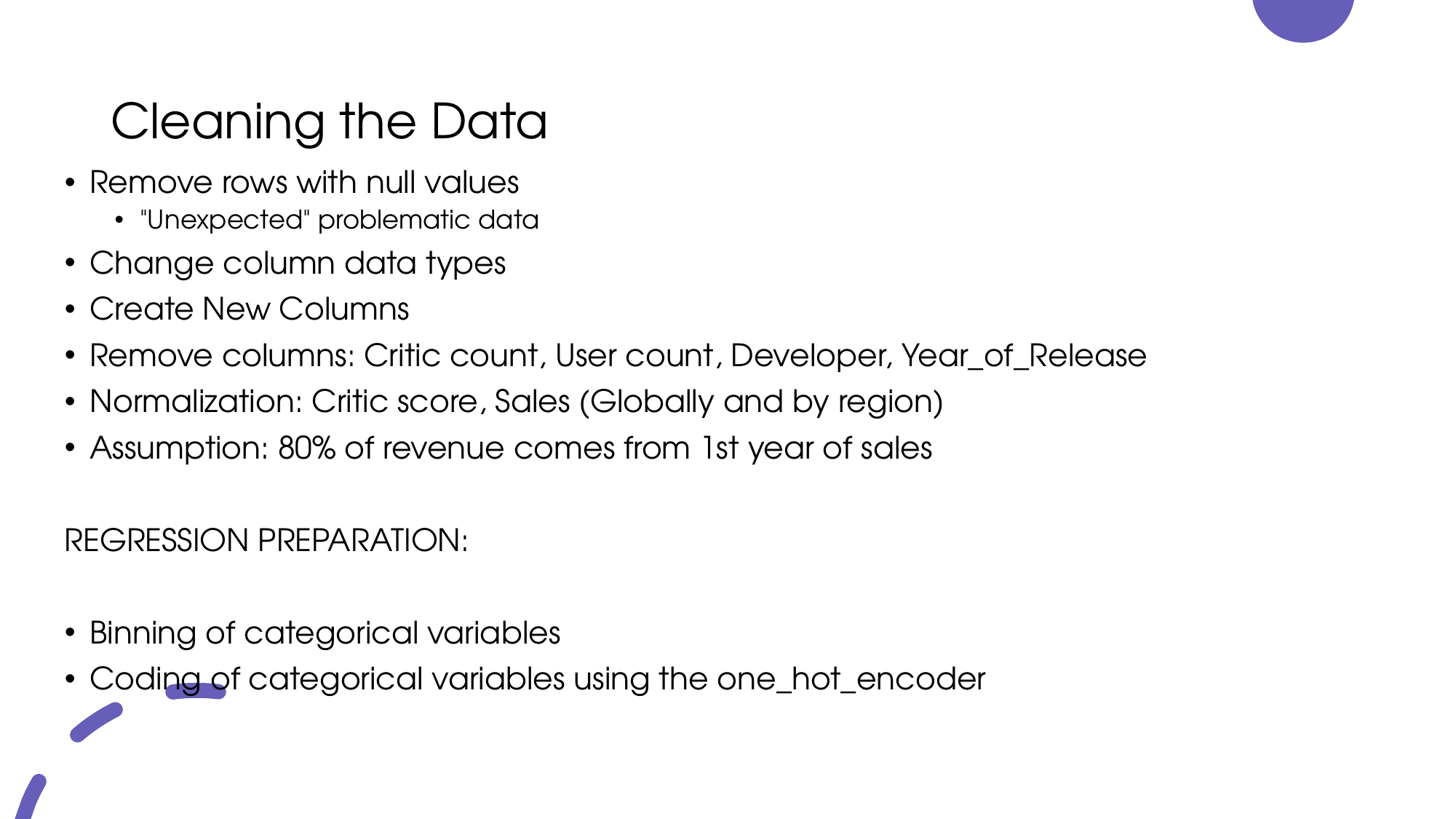

# Cleaning the Data
Remove rows with null values
"Unexpected" problematic data
Change column data types
Create New Columns
Remove columns: Critic count, User count, Developer, Year_of_Release
Normalization: Critic score, Sales (Globally and by region)
Assumption: 80% of revenue comes from 1st year of sales

REGRESSION PREPARATION:

Binning of categorical variables
Coding of categorical variables using the one_hot_encoder